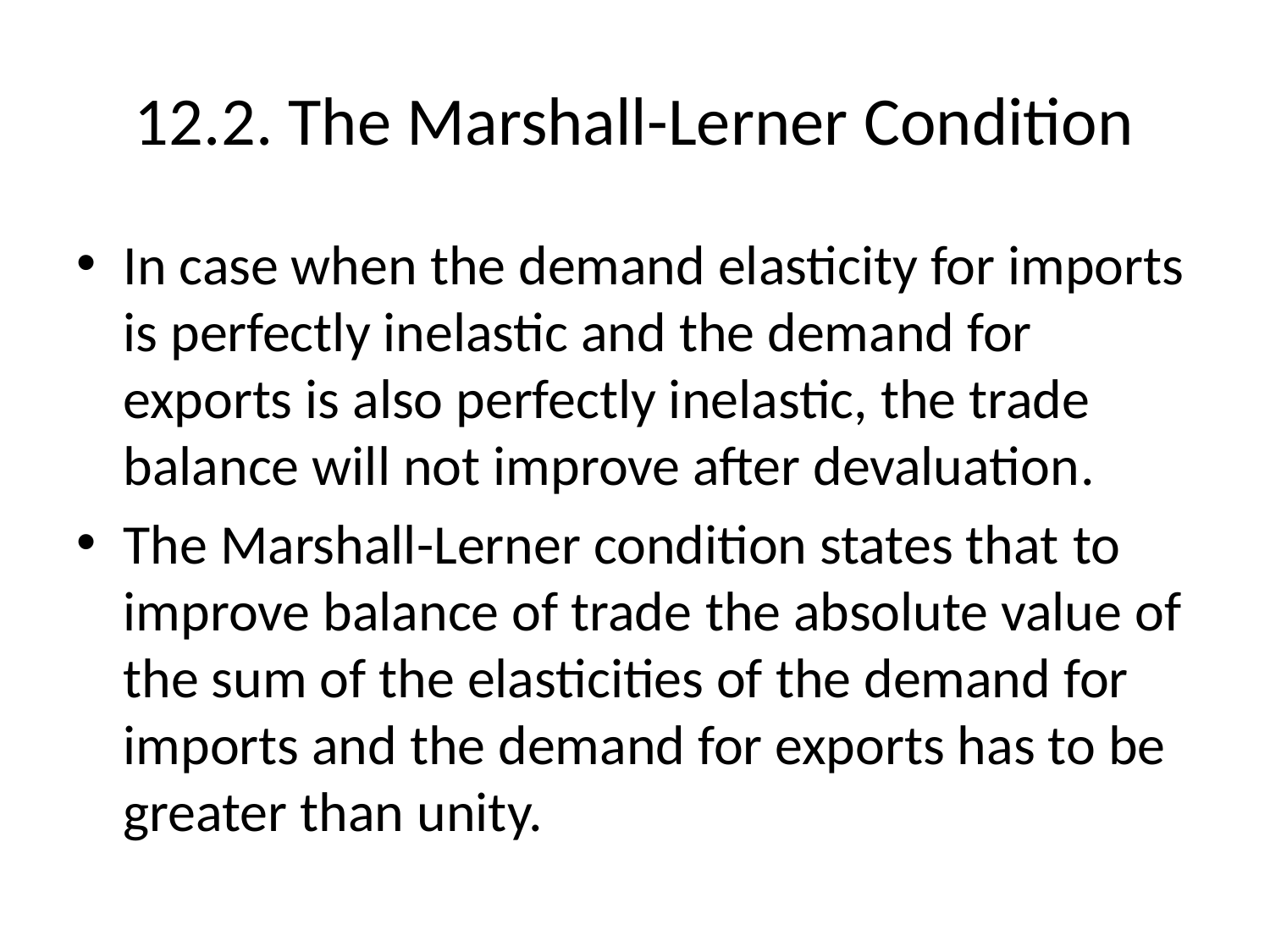

# 12.2. The Marshall-Lerner Condition
In case when the demand elasticity for imports is perfectly inelastic and the demand for exports is also perfectly inelastic, the trade balance will not improve after devaluation.
The Marshall-Lerner condition states that to improve balance of trade the absolute value of the sum of the elasticities of the demand for imports and the demand for exports has to be greater than unity.